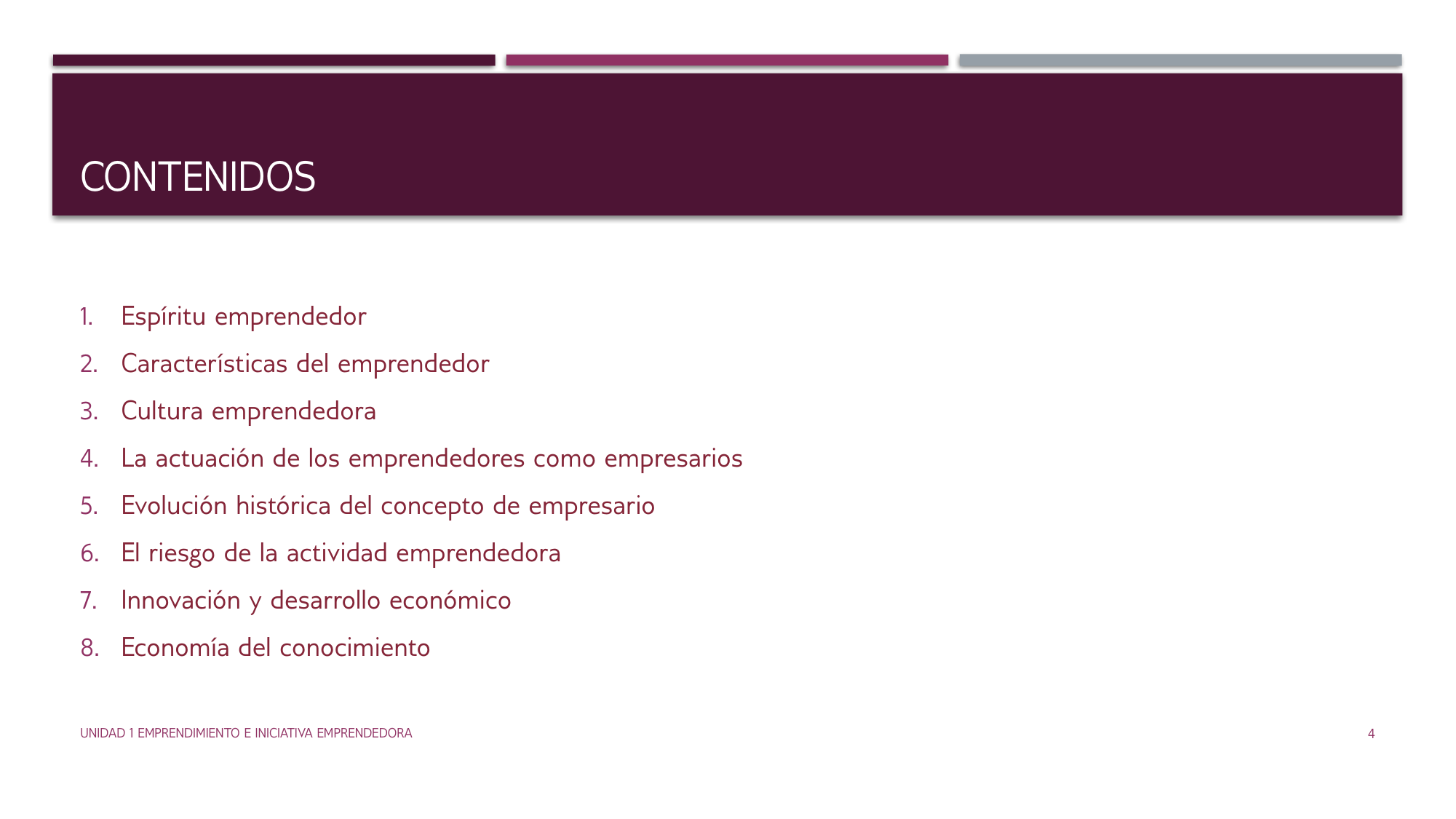

# CONTENIDOS
Espíritu emprendedor
Características del emprendedor
Cultura emprendedora
La actuación de los emprendedores como empresarios
Evolución histórica del concepto de empresario
El riesgo de la actividad emprendedora
Innovación y desarrollo económico
Economía del conocimiento
UNIDAD 1 EMPRENDIMIENTO E INICIATIVA EMPRENDEDORA
4